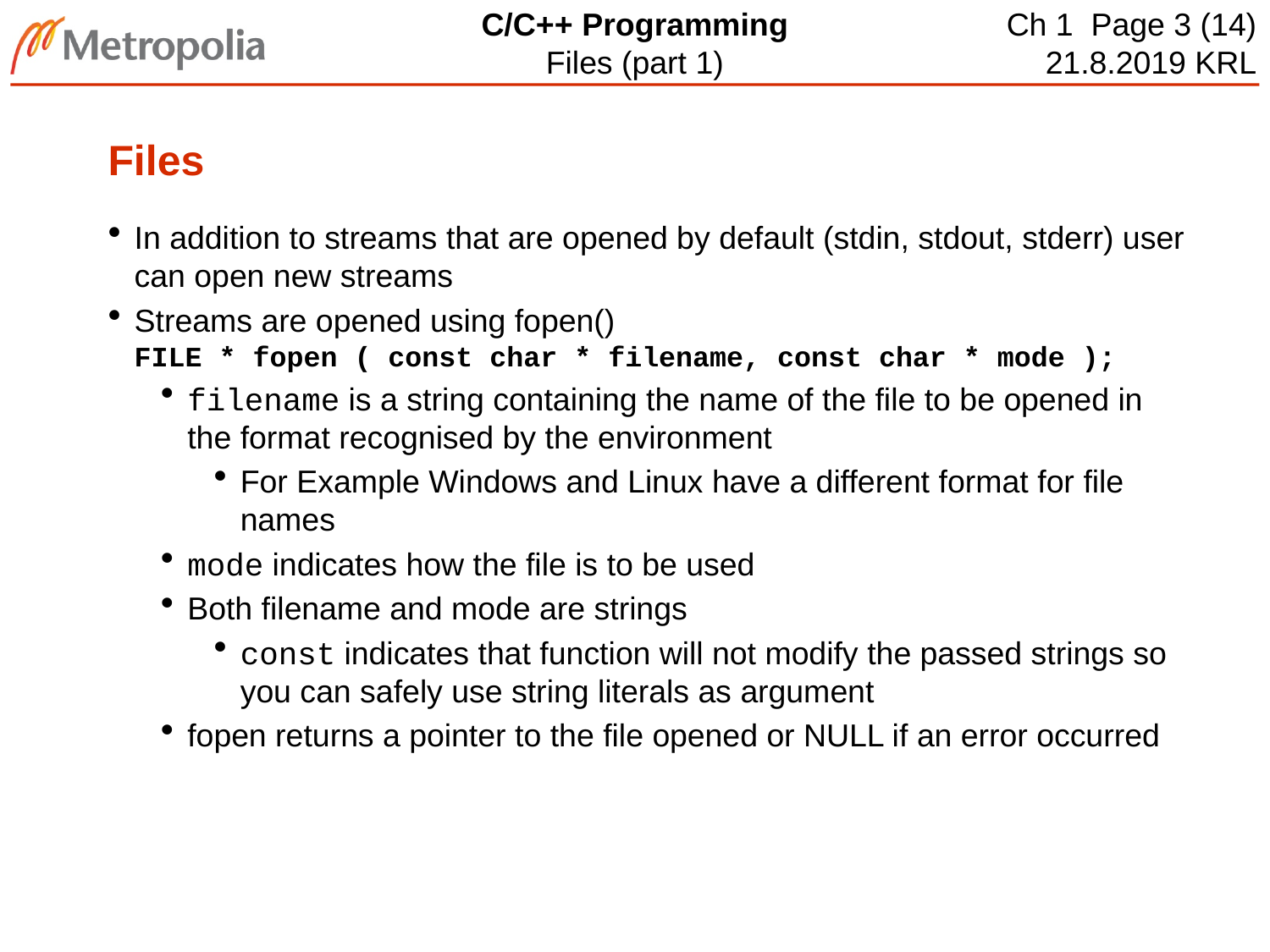

# Files
In addition to streams that are opened by default (stdin, stdout, stderr) user can open new streams
Streams are opened using fopen()
FILE * fopen ( const char * filename, const char * mode );
filename is a string containing the name of the file to be opened in the format recognised by the environment
For Example Windows and Linux have a different format for file names
mode indicates how the file is to be used
Both filename and mode are strings
const indicates that function will not modify the passed strings so you can safely use string literals as argument
fopen returns a pointer to the file opened or NULL if an error occurred